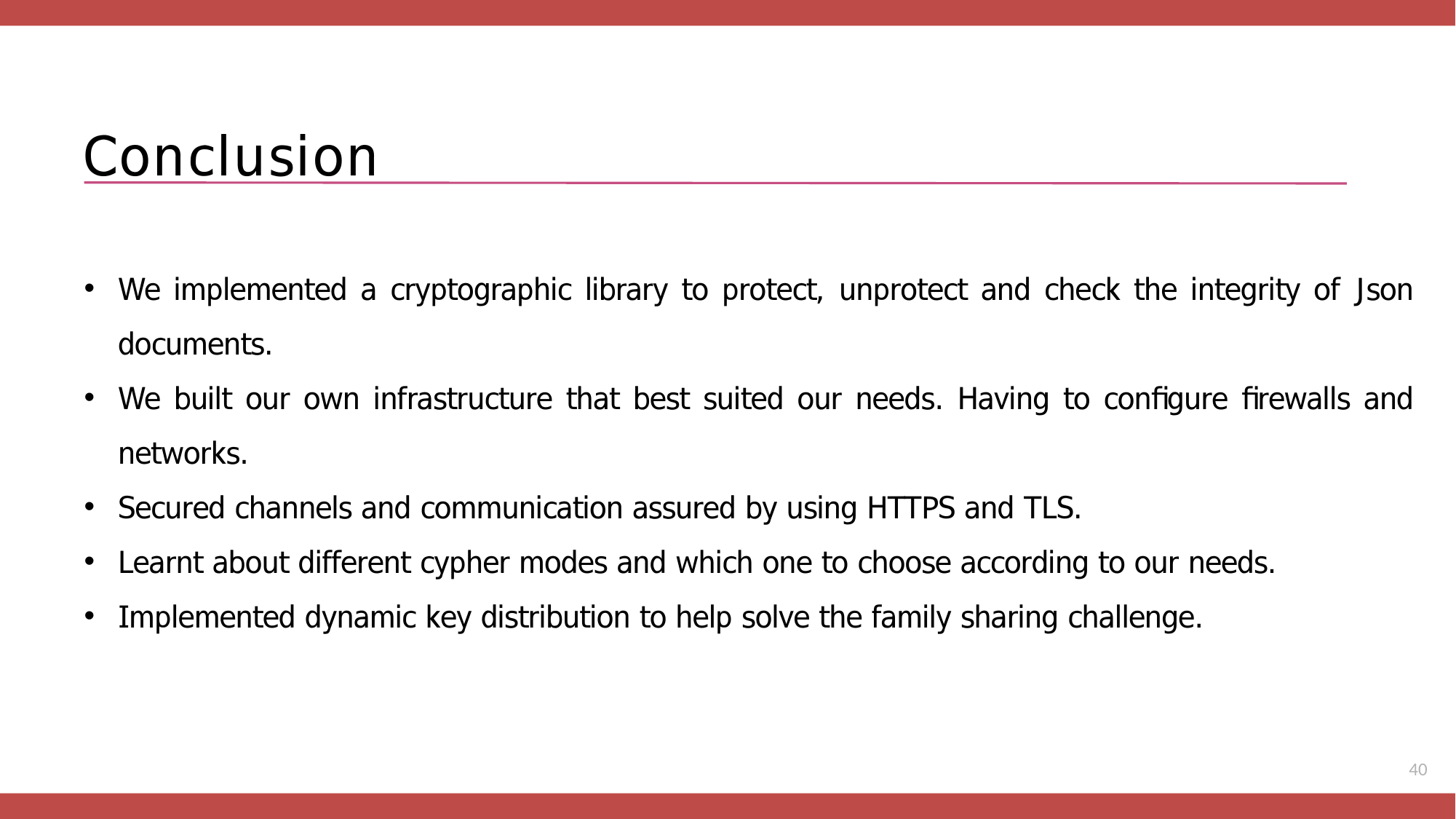

# Conclusion
We implemented a cryptographic library to protect, unprotect and check the integrity of Json documents.
We built our own infrastructure that best suited our needs. Having to configure firewalls and networks.
Secured channels and communication assured by using HTTPS and TLS.
Learnt about different cypher modes and which one to choose according to our needs.
Implemented dynamic key distribution to help solve the family sharing challenge.

40